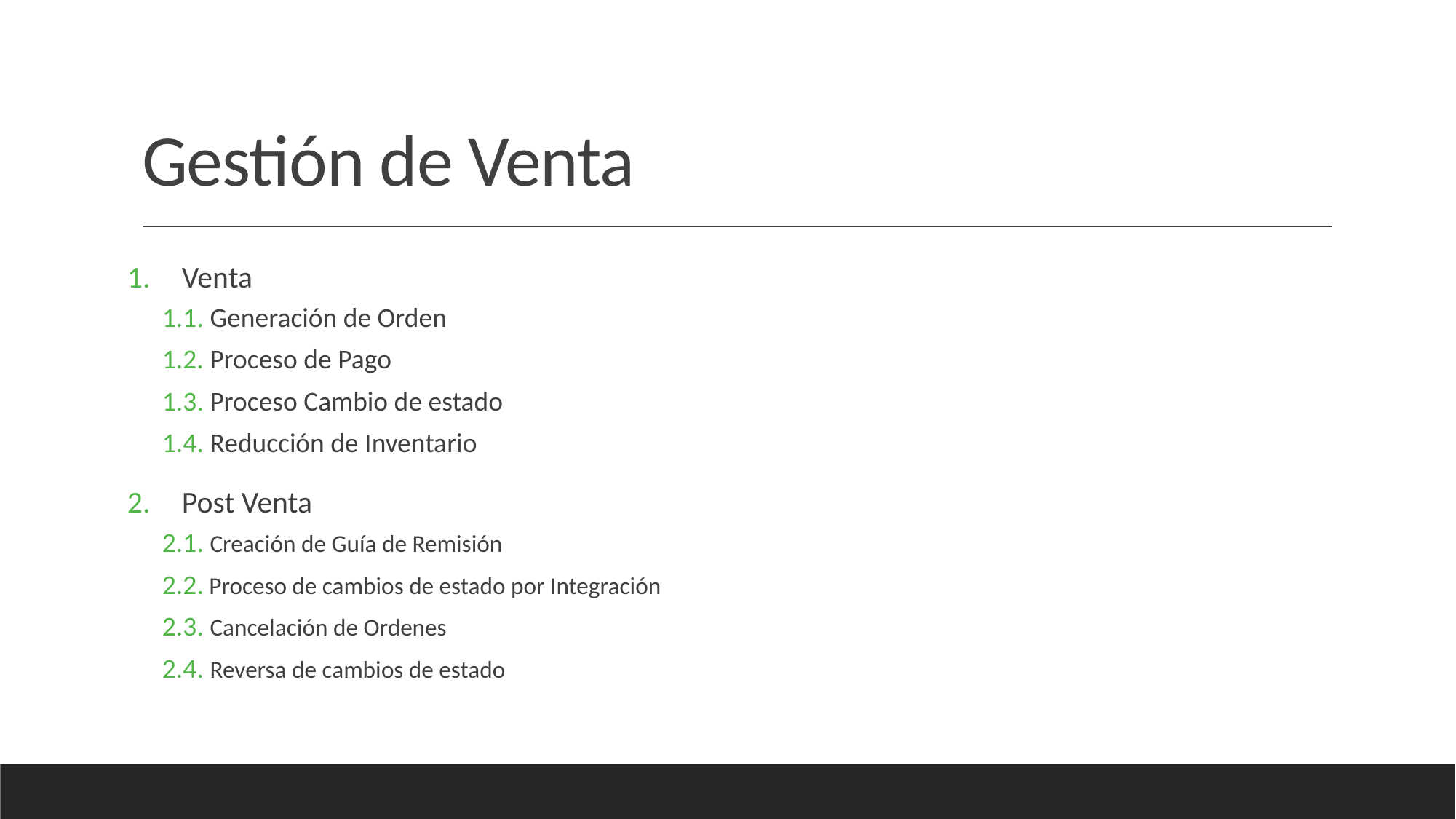

# Gestión de Venta
Venta
1.1. Generación de Orden
1.2. Proceso de Pago
1.3. Proceso Cambio de estado
1.4. Reducción de Inventario
Post Venta
2.1. Creación de Guía de Remisión
2.2. Proceso de cambios de estado por Integración
2.3. Cancelación de Ordenes
2.4. Reversa de cambios de estado